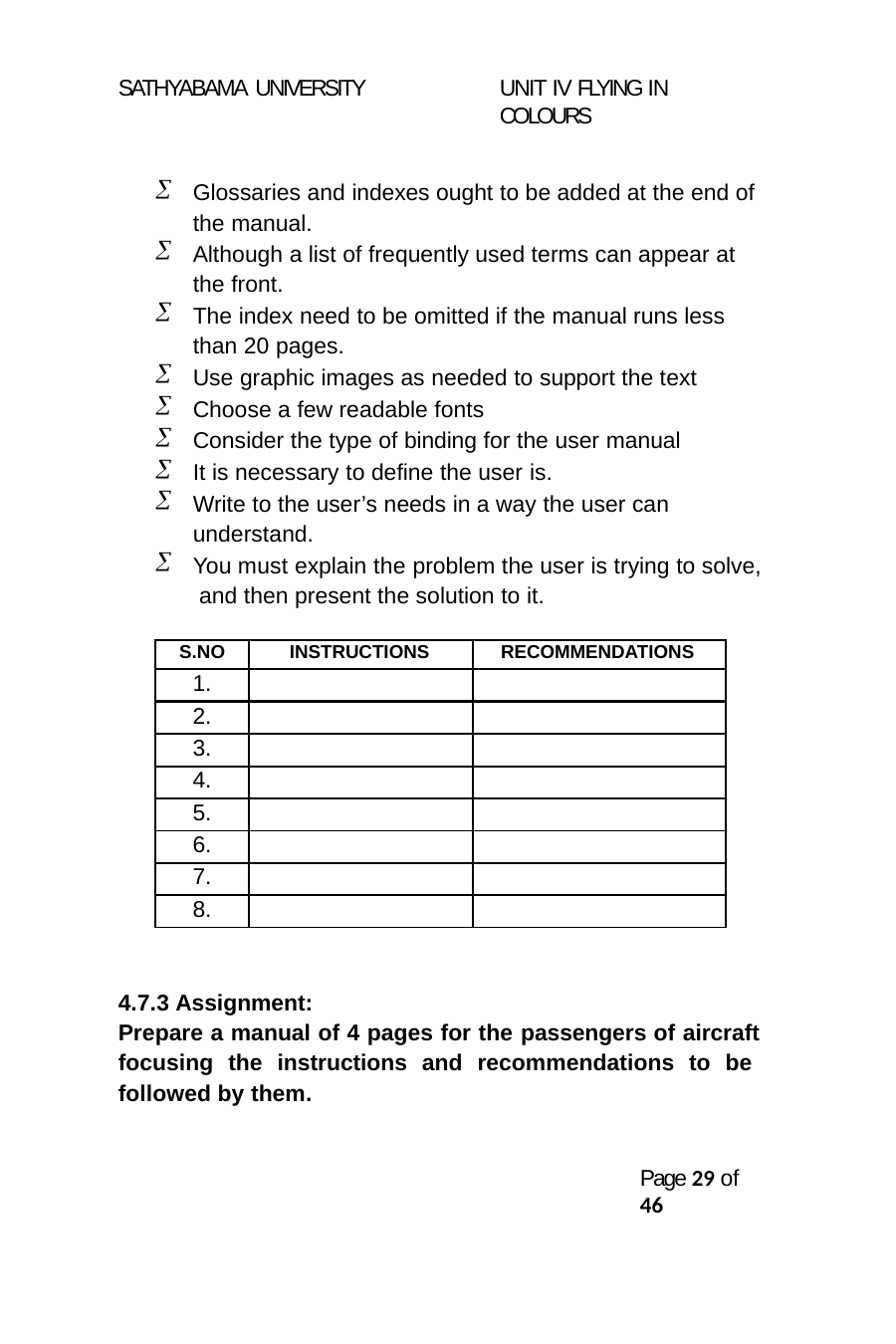

SATHYABAMA UNIVERSITY
UNIT IV FLYING IN COLOURS
Glossaries and indexes ought to be added at the end of  the manual.
Although a list of frequently used terms can appear at  the front.
The index need to be omitted if the manual runs less  than 20 pages.
Use graphic images as needed to support the text
Choose a few readable fonts
Consider the type of binding for the user manual
It is necessary to define the user is.
Write to the user’s needs in a way the user can  understand.
You must explain the problem the user is trying to solve,  and then present the solution to it.
| S.NO | INSTRUCTIONS | RECOMMENDATIONS |
| --- | --- | --- |
| 1. |  |  |
| 2. |  |  |
| 3. |  |  |
| 4. |  |  |
| 5. |  |  |
| 6. |  |  |
| 7. |  |  |
| 8. |  |  |
4.7.3 Assignment:
Prepare a manual of 4 pages for the passengers of aircraft  focusing the instructions and recommendations to be  followed by them.
Page 29 of 46